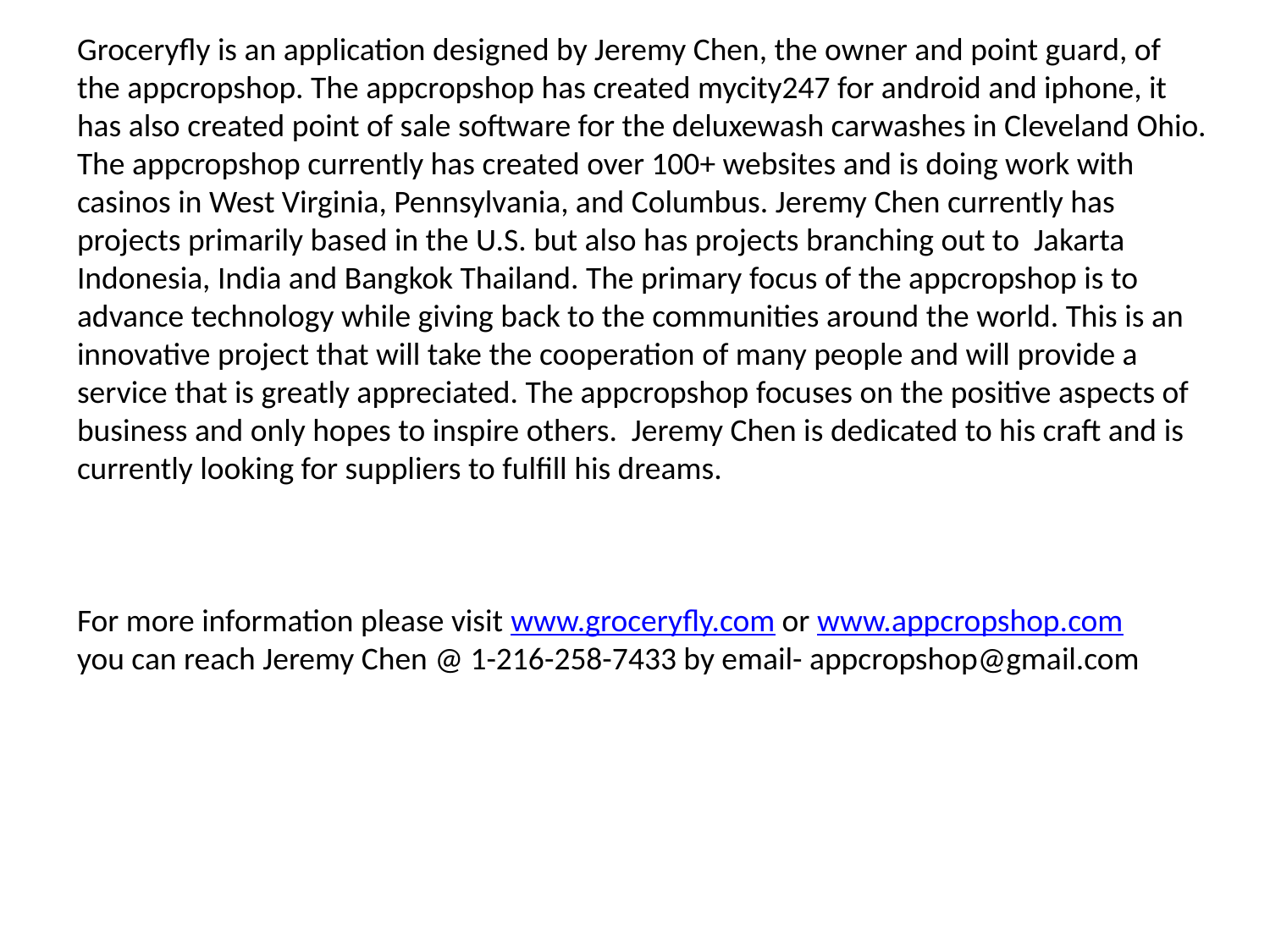

Groceryfly is an application designed by Jeremy Chen, the owner and point guard, of the appcropshop. The appcropshop has created mycity247 for android and iphone, it has also created point of sale software for the deluxewash carwashes in Cleveland Ohio. The appcropshop currently has created over 100+ websites and is doing work with casinos in West Virginia, Pennsylvania, and Columbus. Jeremy Chen currently has projects primarily based in the U.S. but also has projects branching out to  Jakarta Indonesia, India and Bangkok Thailand. The primary focus of the appcropshop is to advance technology while giving back to the communities around the world. This is an innovative project that will take the cooperation of many people and will provide a service that is greatly appreciated. The appcropshop focuses on the positive aspects of business and only hopes to inspire others.  Jeremy Chen is dedicated to his craft and is currently looking for suppliers to fulfill his dreams.

For more information please visit www.groceryfly.com or www.appcropshop.com
you can reach Jeremy Chen @ 1-216-258-7433 by email- appcropshop@gmail.com